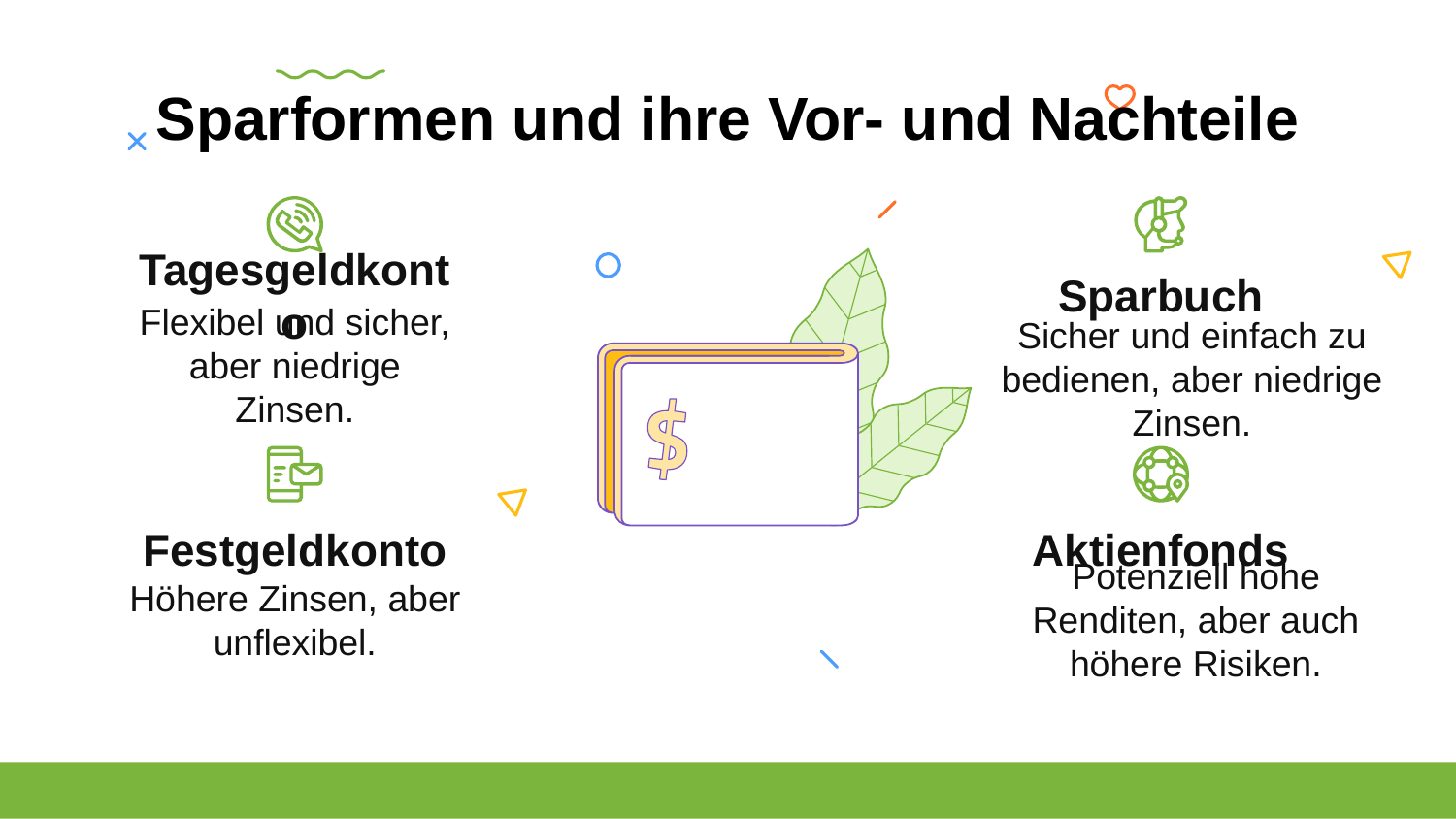

Sparformen und ihre Vor- und Nachteile

# Tagesgeldkonto
Sparbuch
Sicher und einfach zu bedienen, aber niedrige Zinsen.
Flexibel und sicher, aber niedrige Zinsen.

Festgeldkonto
Aktienfonds
Höhere Zinsen, aber unflexibel.
Potenziell hohe Renditen, aber auch höhere Risiken.